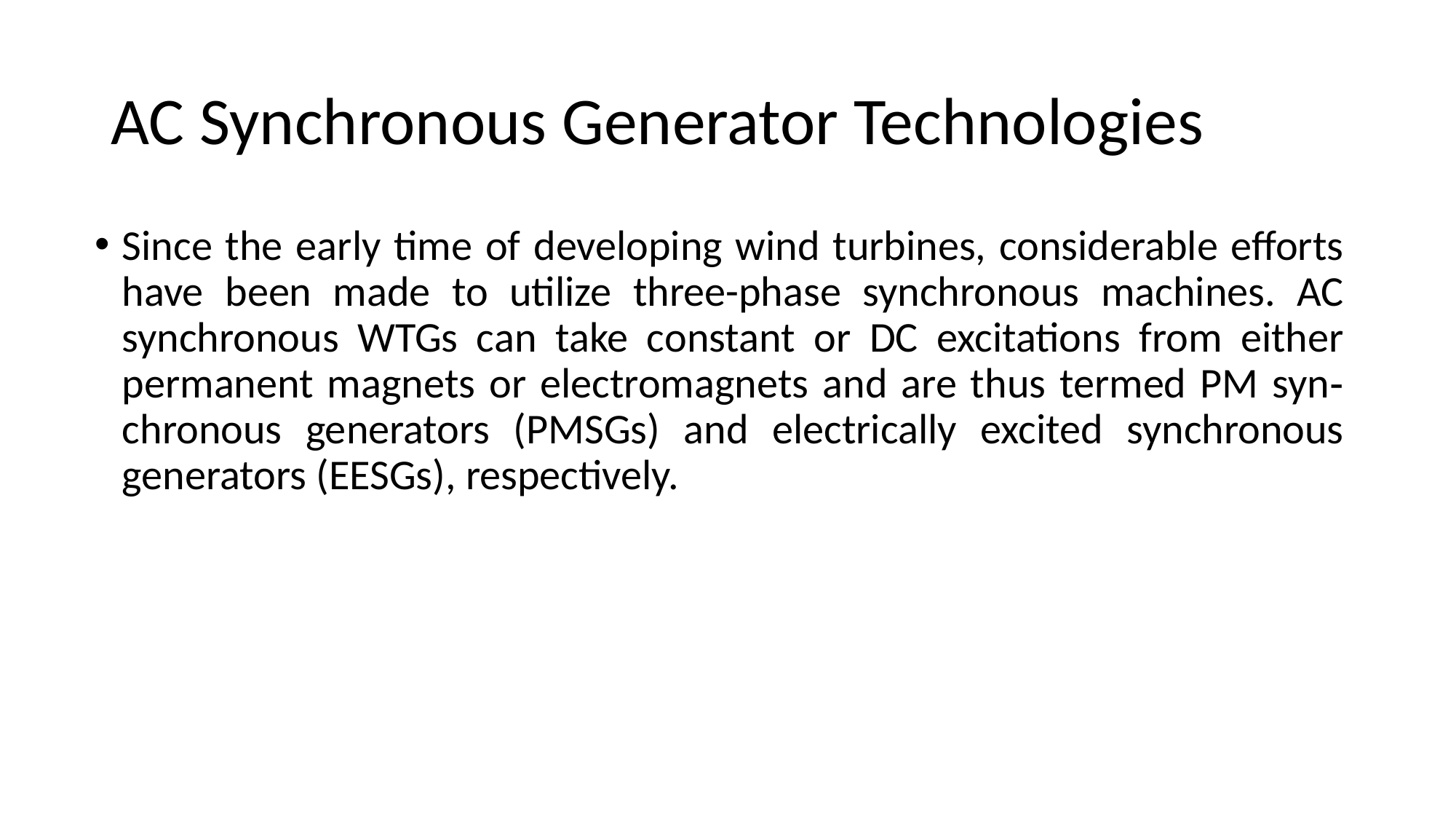

# AC Synchronous Generator Technologies
Since the early time of developing wind turbines, considerable efforts have been made to utilize three-phase synchronous machines. AC synchronous WTGs can take constant or DC excitations from either permanent magnets or electromagnets and are thus termed PM syn‐ chronous generators (PMSGs) and electrically excited synchronous generators (EESGs), respectively.